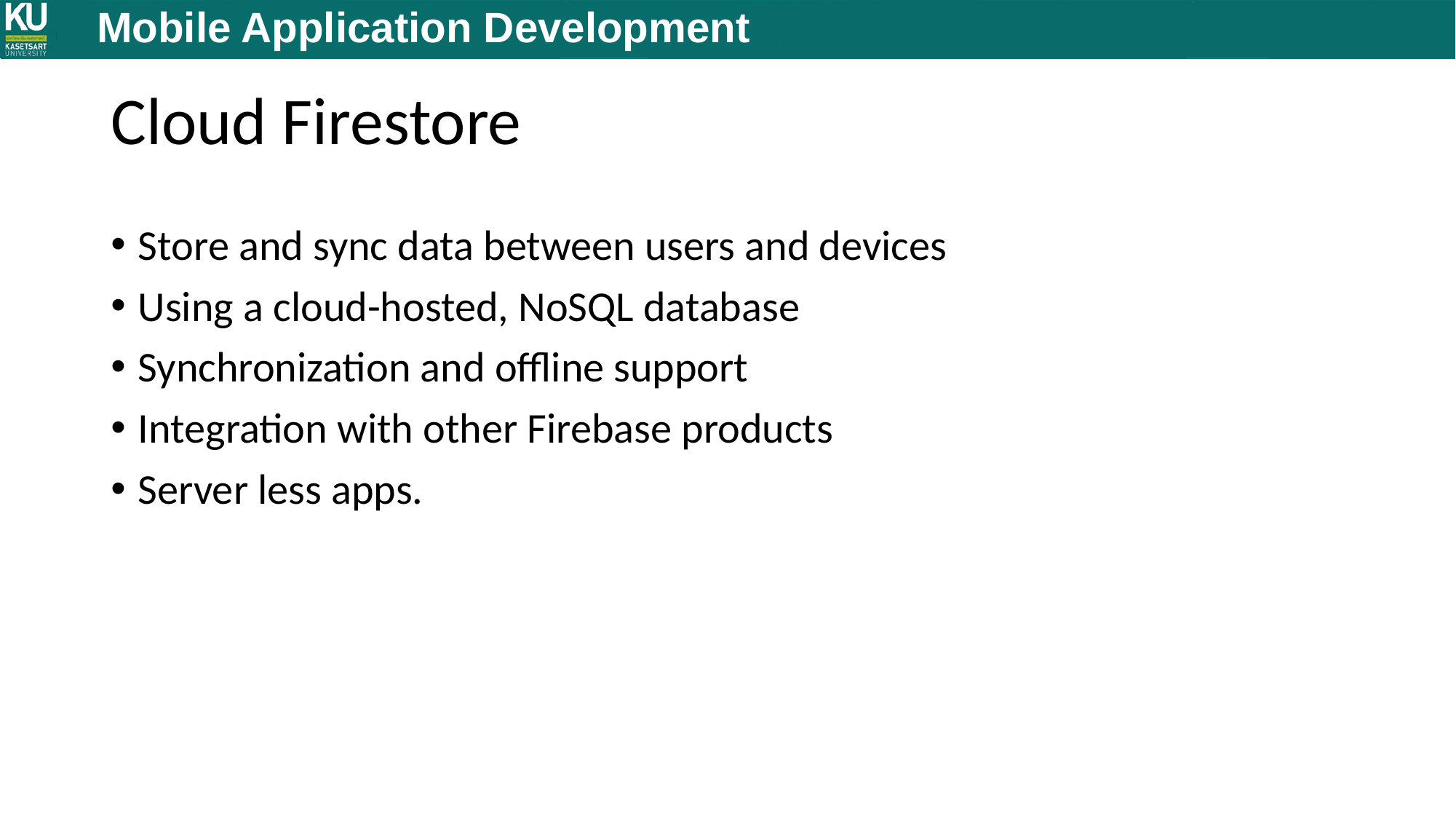

# Cloud Firestore
Store and sync data between users and devices
Using a cloud-hosted, NoSQL database
Synchronization and offline support
Integration with other Firebase products
Server less apps.